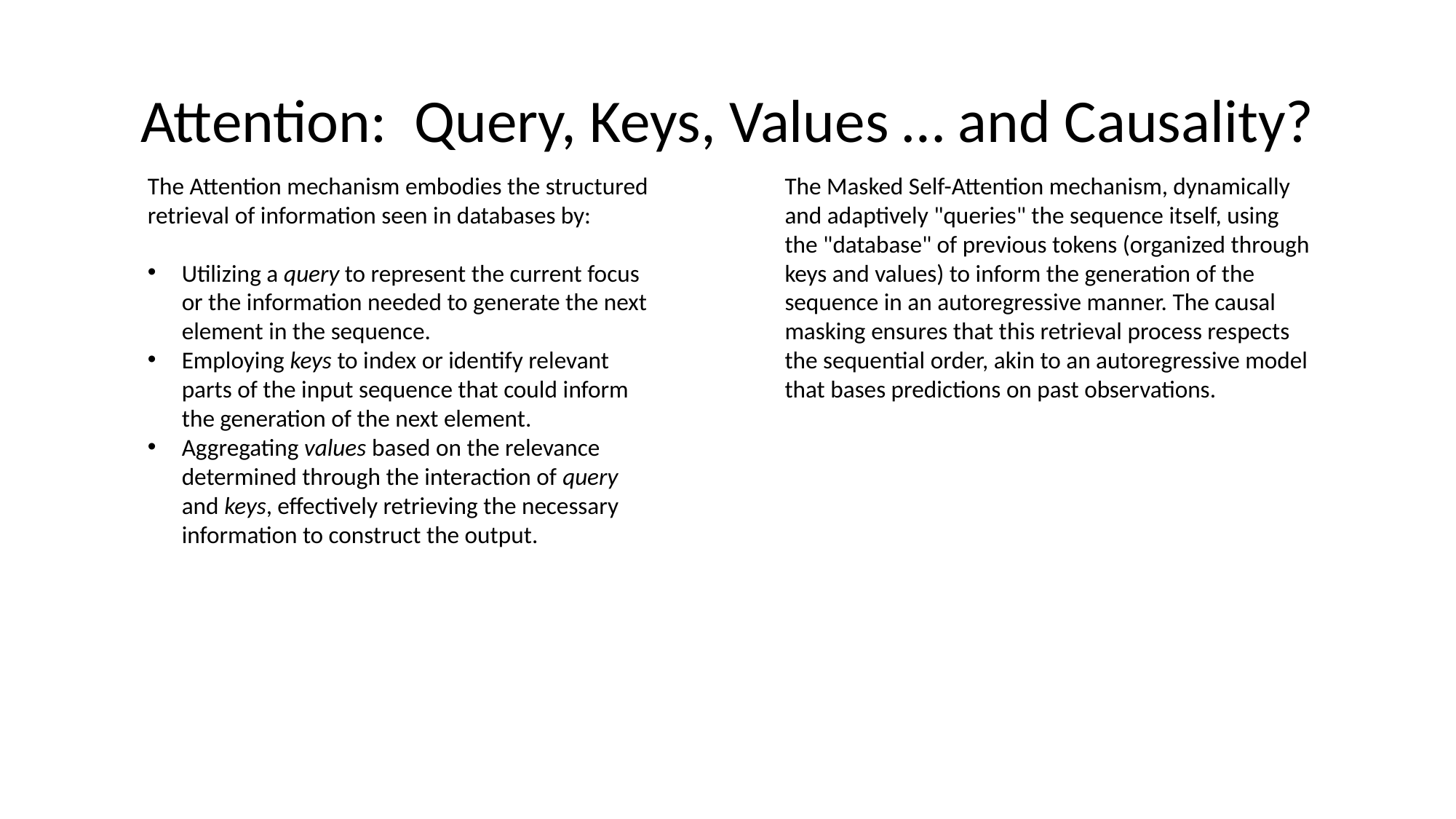

# Attention:  Query, Keys, Values … and Causality?
The Attention mechanism embodies the structured retrieval of information seen in databases by:

Utilizing a query to represent the current focus or the information needed to generate the next element in the sequence.
Employing keys to index or identify relevant parts of the input sequence that could inform the generation of the next element.
Aggregating values based on the relevance determined through the interaction of query and keys, effectively retrieving the necessary information to construct the output.

The Masked Self-Attention mechanism, dynamically and adaptively "queries" the sequence itself, using the "database" of previous tokens (organized through keys and values) to inform the generation of the sequence in an autoregressive manner. The causal masking ensures that this retrieval process respects the sequential order, akin to an autoregressive model that bases predictions on past observations.